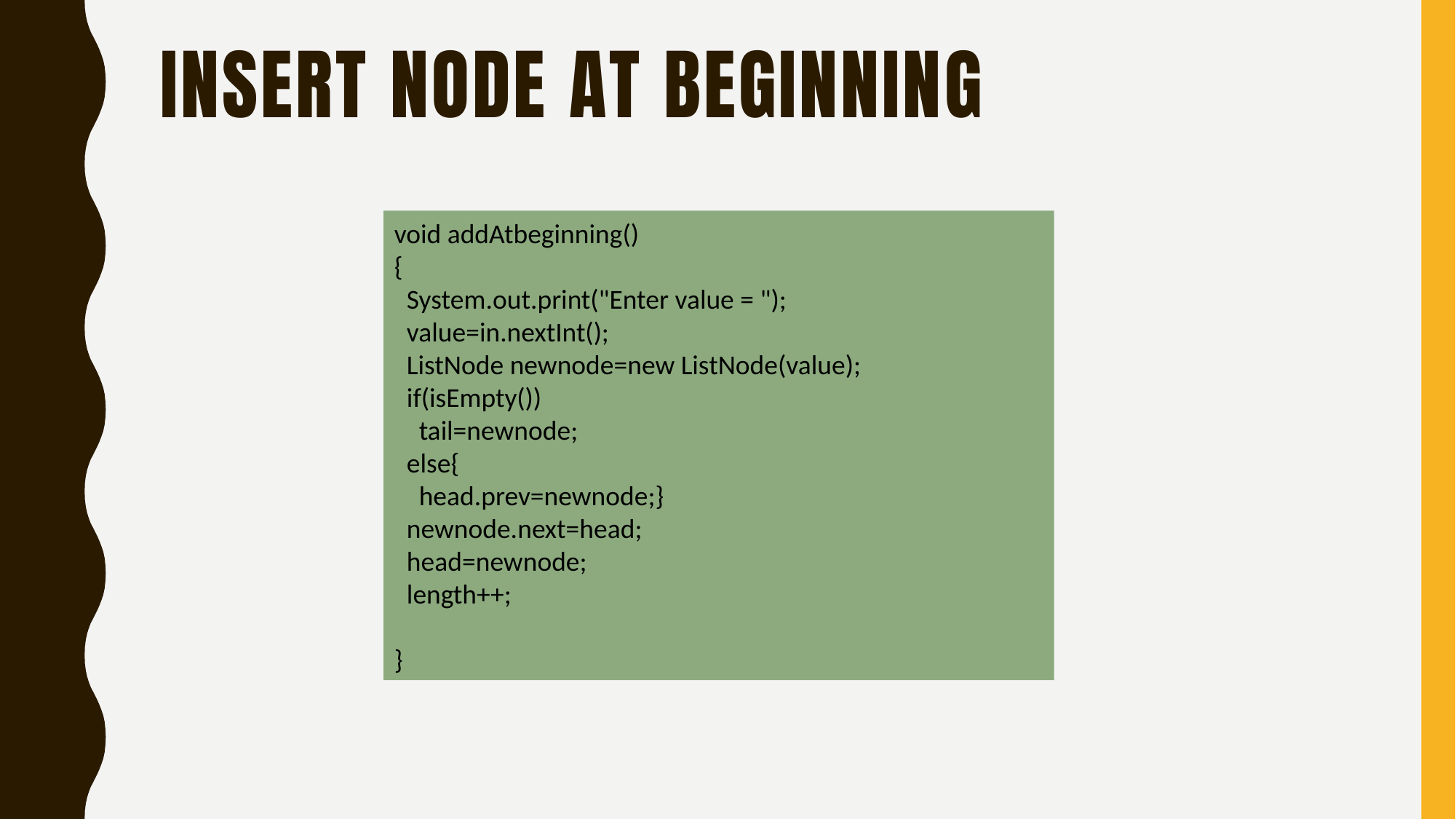

# Insert node at beginning
void addAtbeginning()
{
  System.out.print("Enter value = ");
  value=in.nextInt();
  ListNode newnode=new ListNode(value);
  if(isEmpty())
    tail=newnode;
  else{
    head.prev=newnode;}
  newnode.next=head;
  head=newnode;
  length++;

}